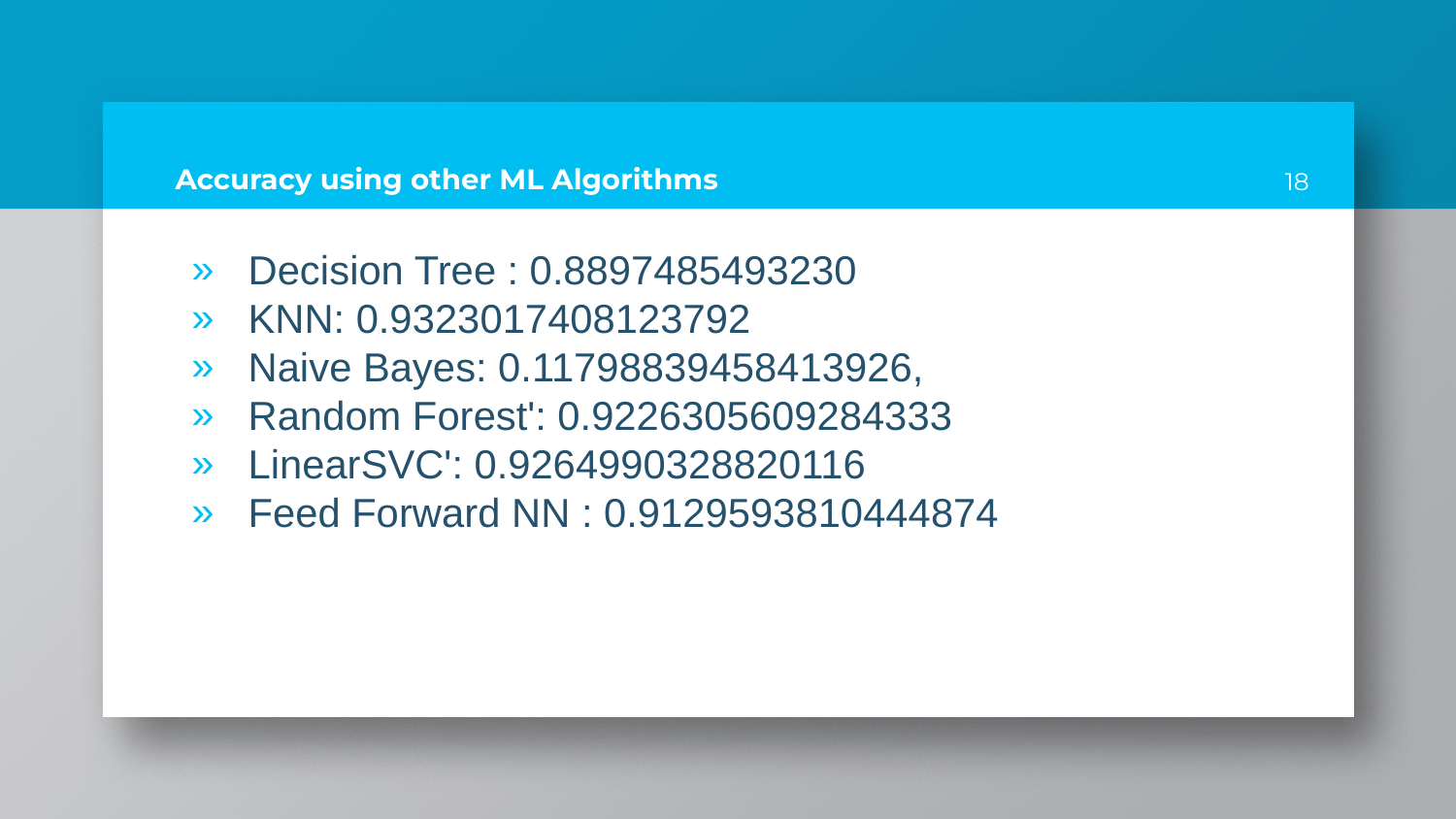

# Accuracy using other ML Algorithms
18
Decision Tree : 0.8897485493230
KNN: 0.9323017408123792
Naive Bayes: 0.11798839458413926,
Random Forest': 0.9226305609284333
LinearSVC': 0.9264990328820116
Feed Forward NN : 0.9129593810444874